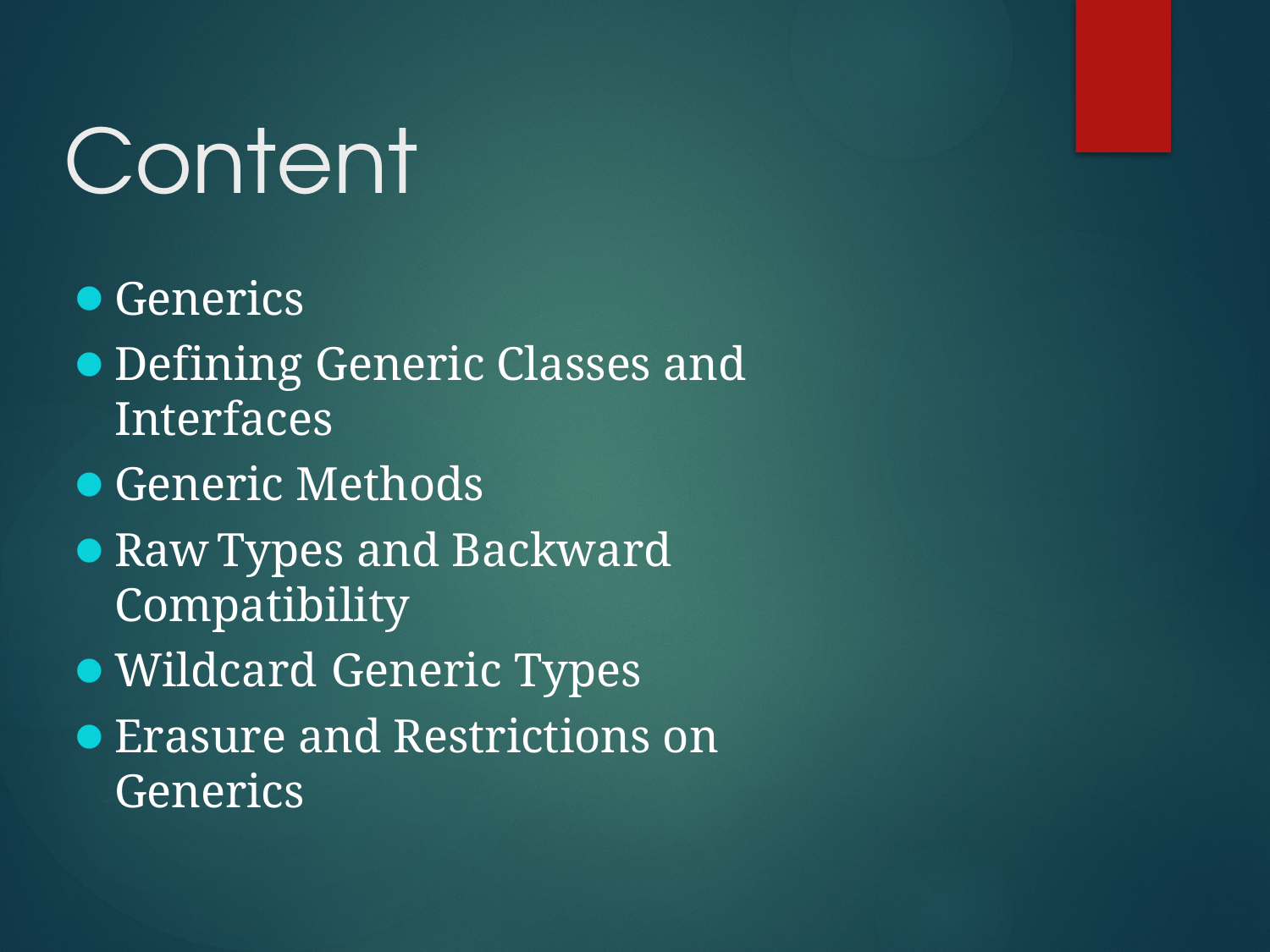

# Content
Generics
Defining Generic Classes and Interfaces
Generic Methods
Raw Types and Backward Compatibility
Wildcard Generic Types
Erasure and Restrictions on Generics